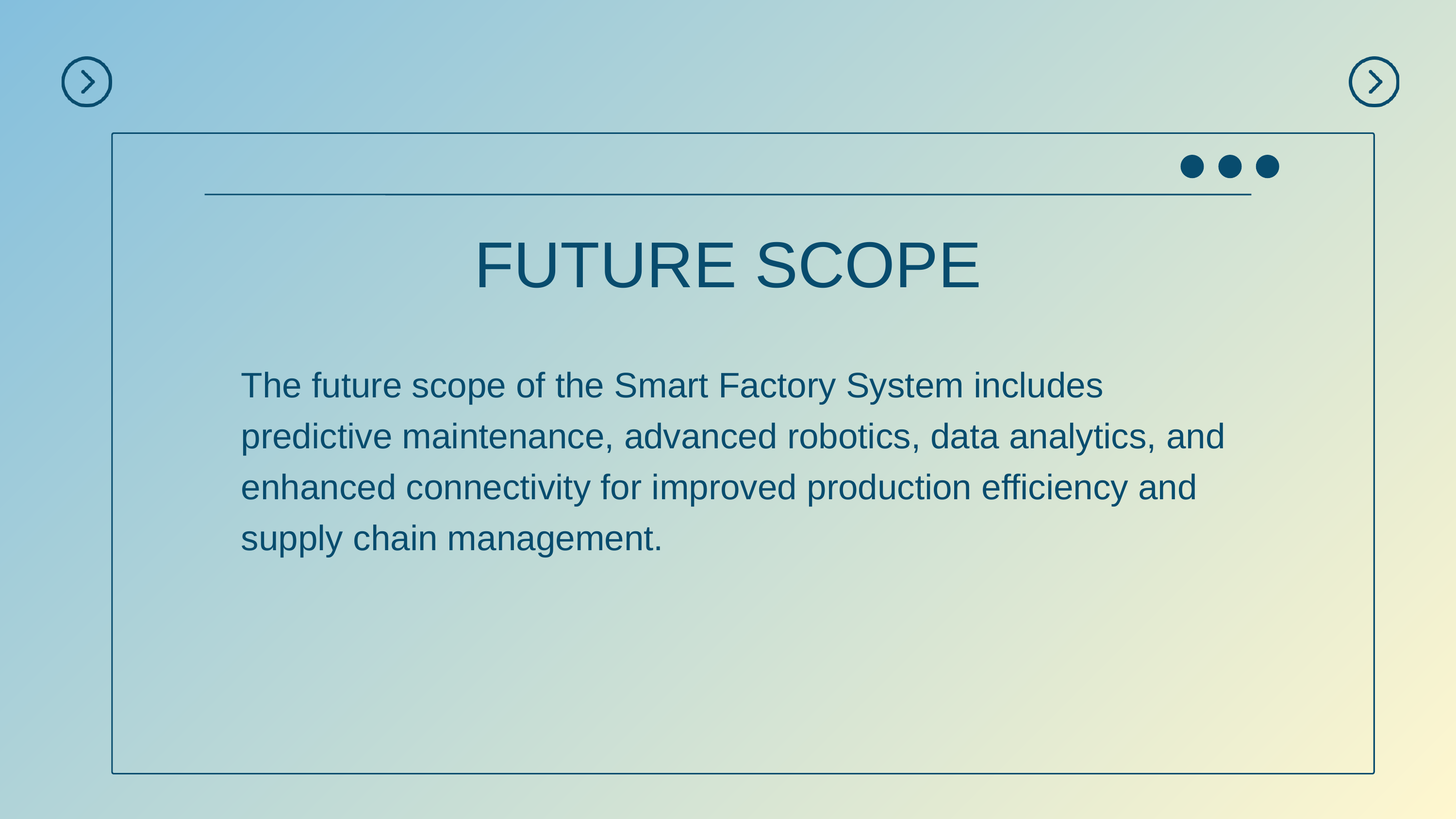

FUTURE SCOPE
The future scope of the Smart Factory System includes predictive maintenance, advanced robotics, data analytics, and enhanced connectivity for improved production efficiency and supply chain management.